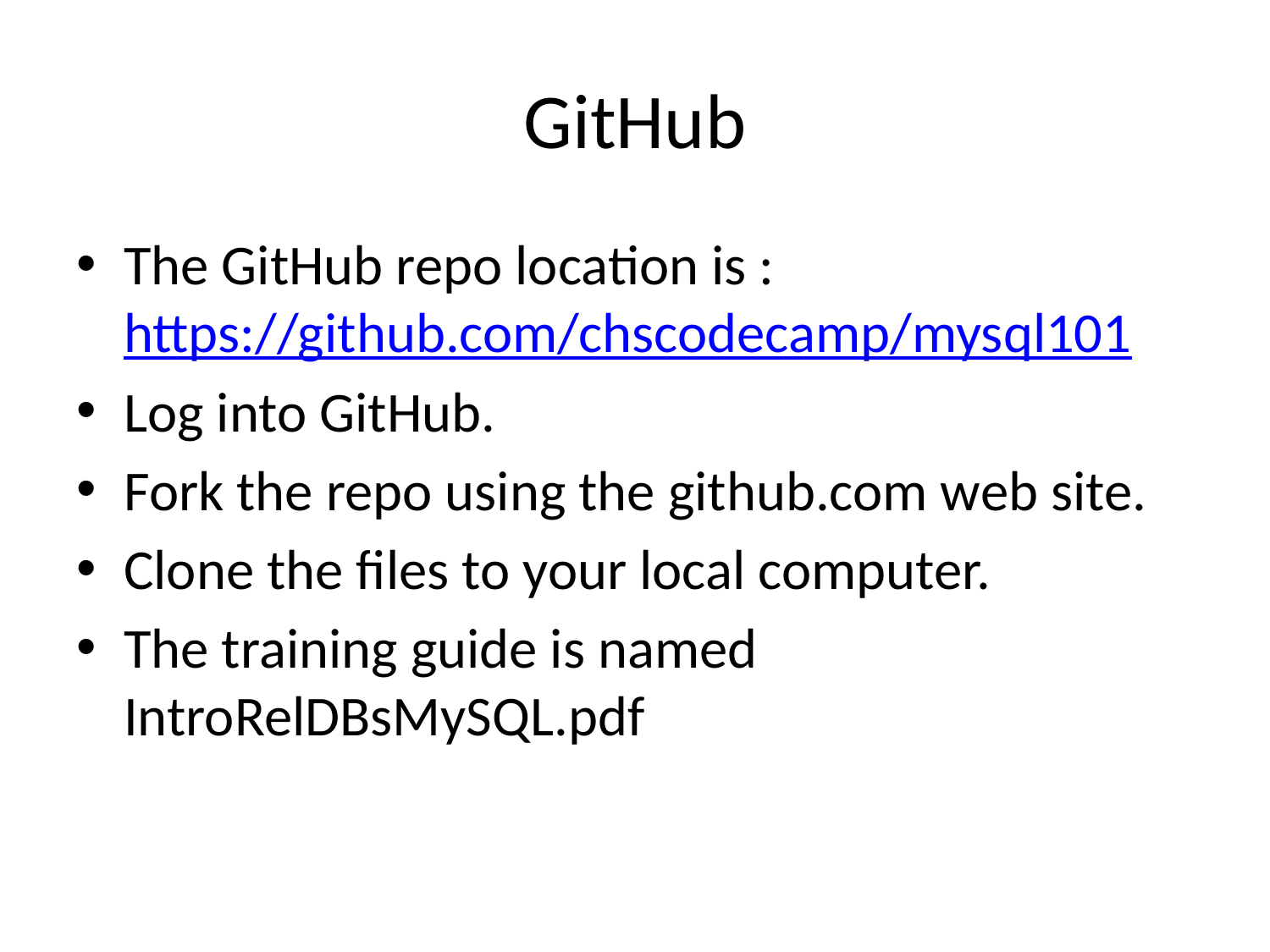

# GitHub
The GitHub repo location is :  https://github.com/chscodecamp/mysql101
Log into GitHub.
Fork the repo using the github.com web site.
Clone the files to your local computer.
The training guide is named IntroRelDBsMySQL.pdf